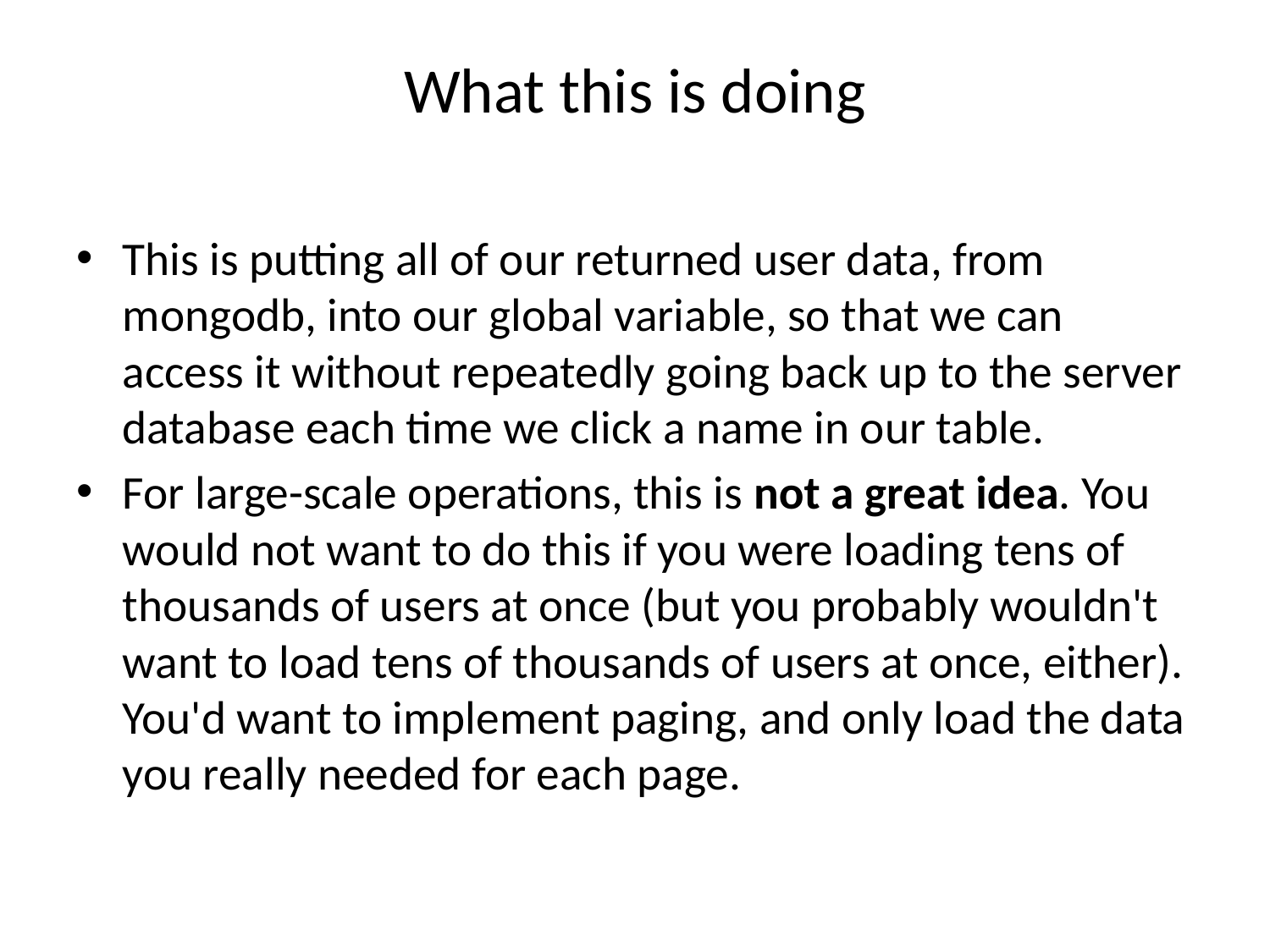

# What this is doing
This is putting all of our returned user data, from mongodb, into our global variable, so that we can access it without repeatedly going back up to the server database each time we click a name in our table.
For large-scale operations, this is not a great idea. You would not want to do this if you were loading tens of thousands of users at once (but you probably wouldn't want to load tens of thousands of users at once, either). You'd want to implement paging, and only load the data you really needed for each page.